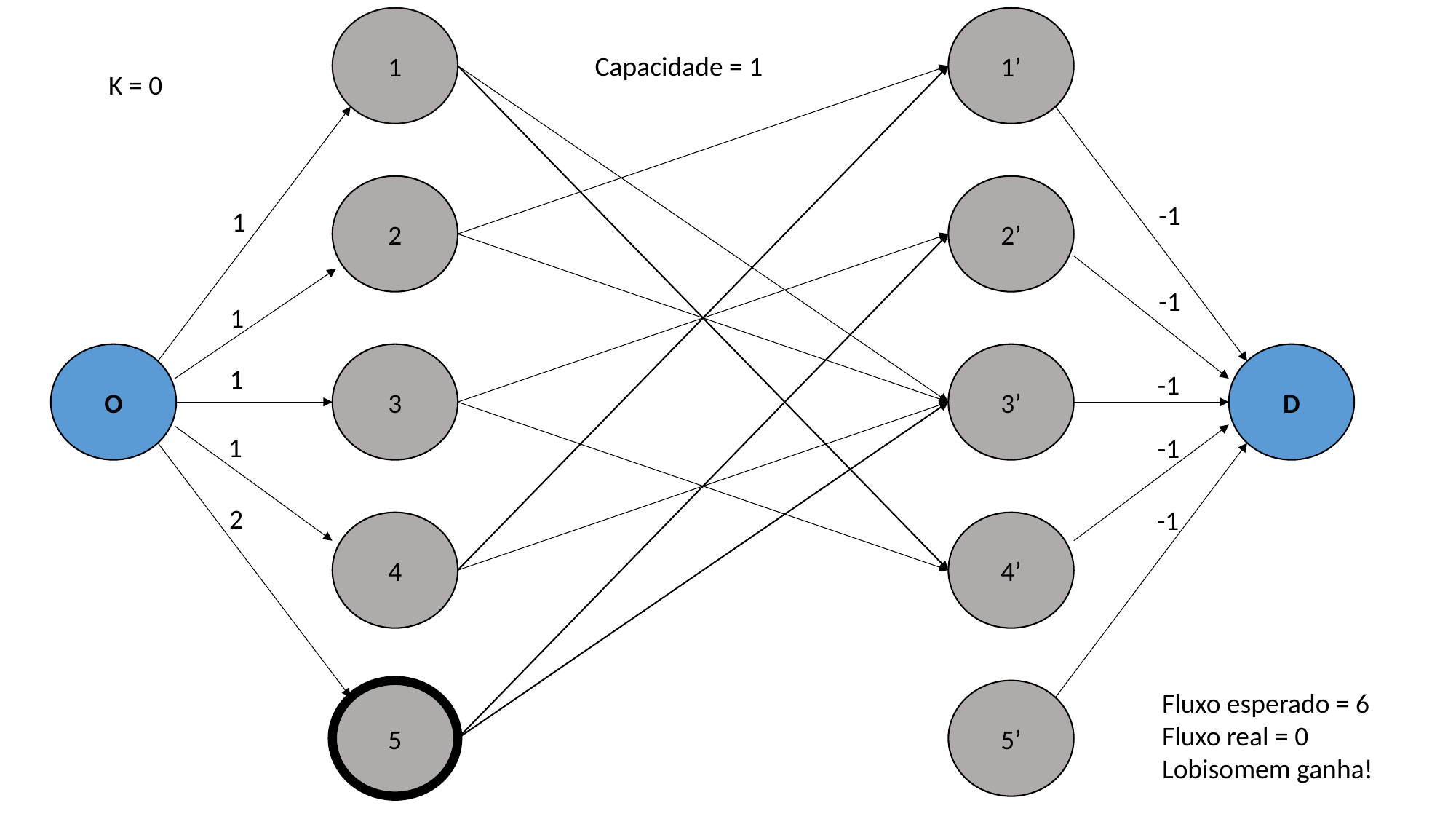

1
1’
Capacidade = 1
K = 0
2
2’
-1
1
-1
1
O
3
3’
D
1
-1
1
-1
2
-1
4
4’
5
5’
Fluxo esperado = 6
Fluxo real = 0
Lobisomem ganha!